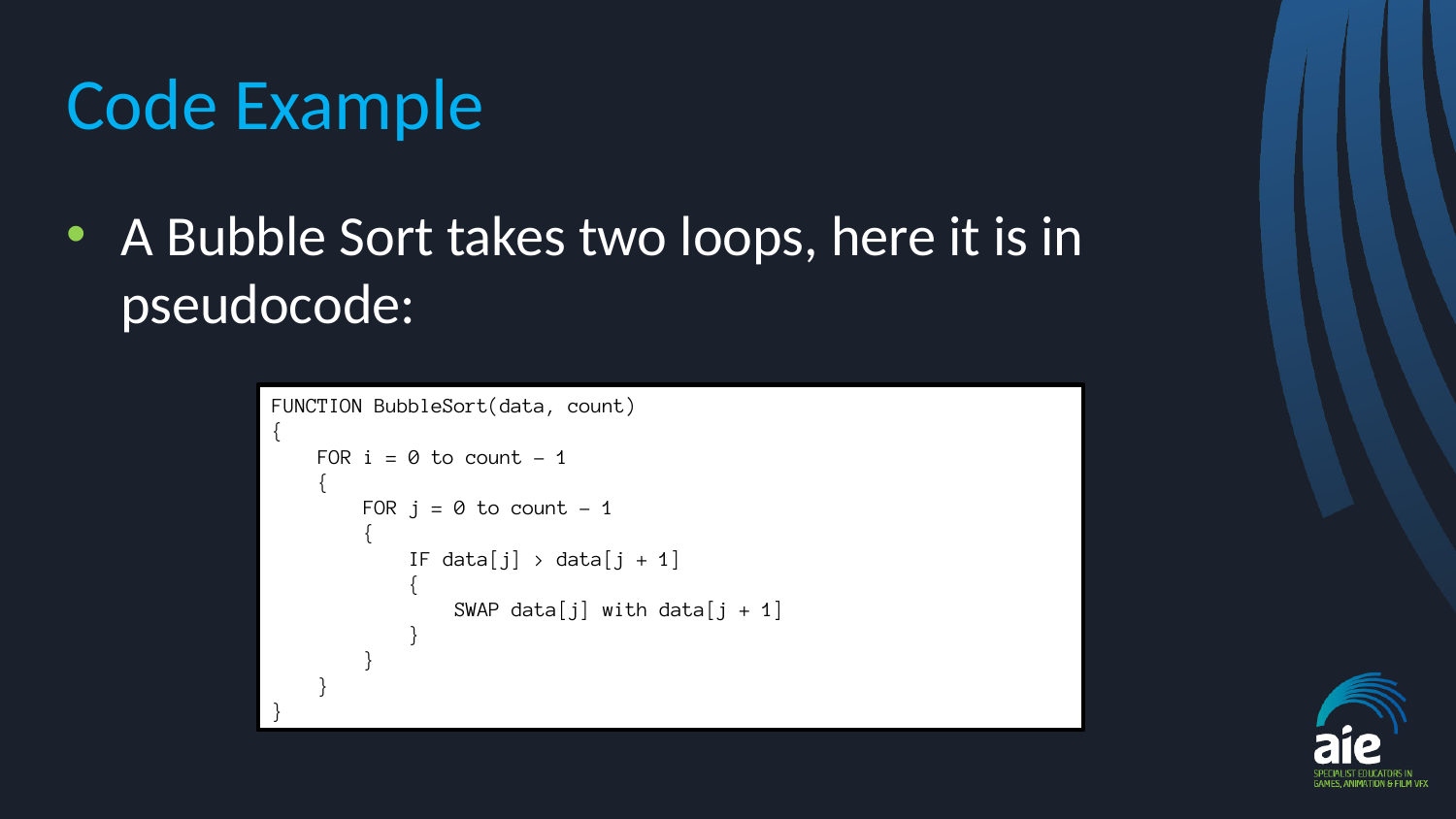

# Code Example
A Bubble Sort takes two loops, here it is in pseudocode:
FUNCTION BubbleSort(data, count)
{
    FOR i = 0 to count - 1
    {
        FOR j = 0 to count - 1
        {
            IF data[j] > data[j + 1]
            {
                SWAP data[j] with data[j + 1]
            }
        }
    }
}